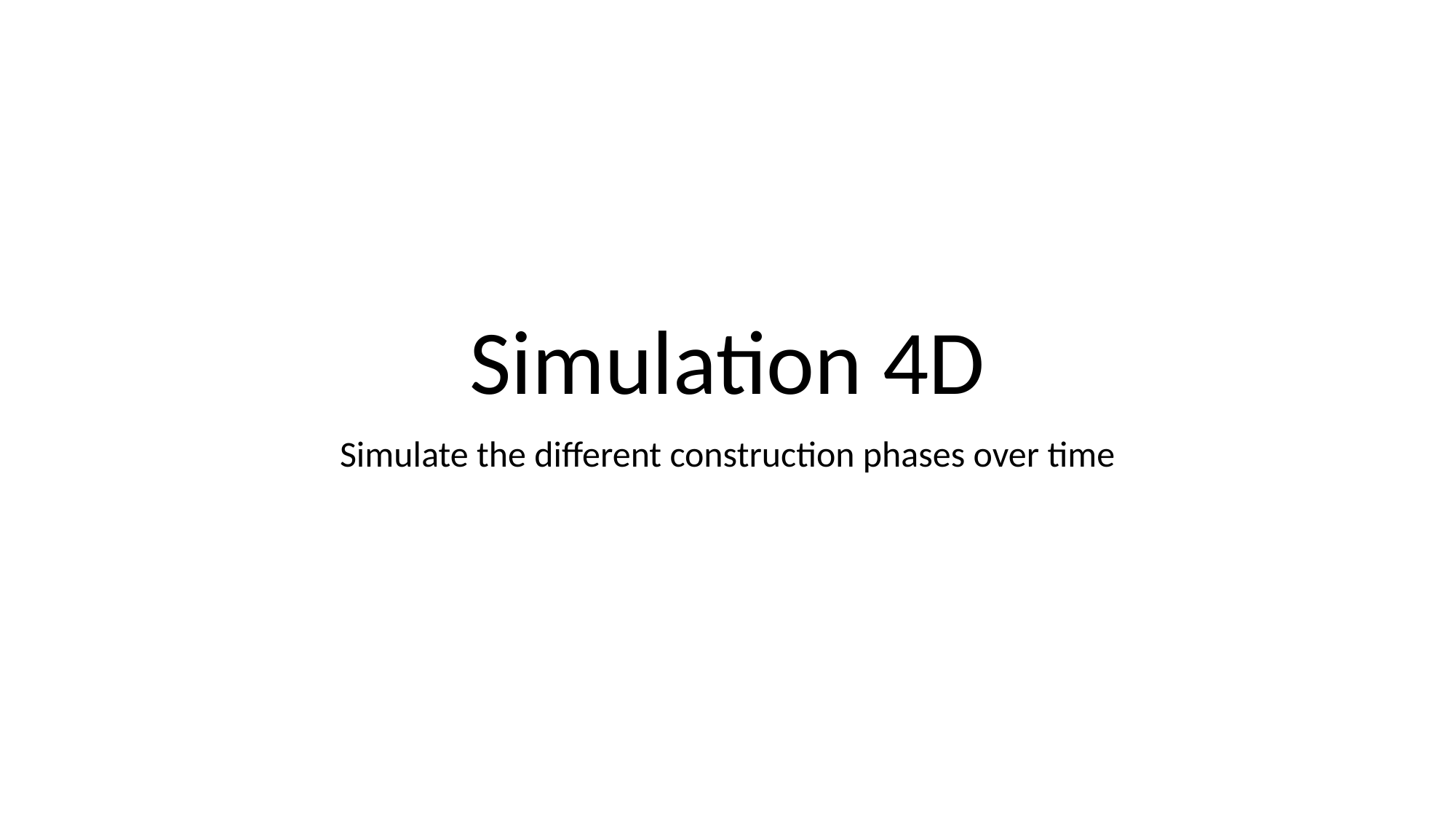

# Simulation 4D
Simulate the different construction phases over time